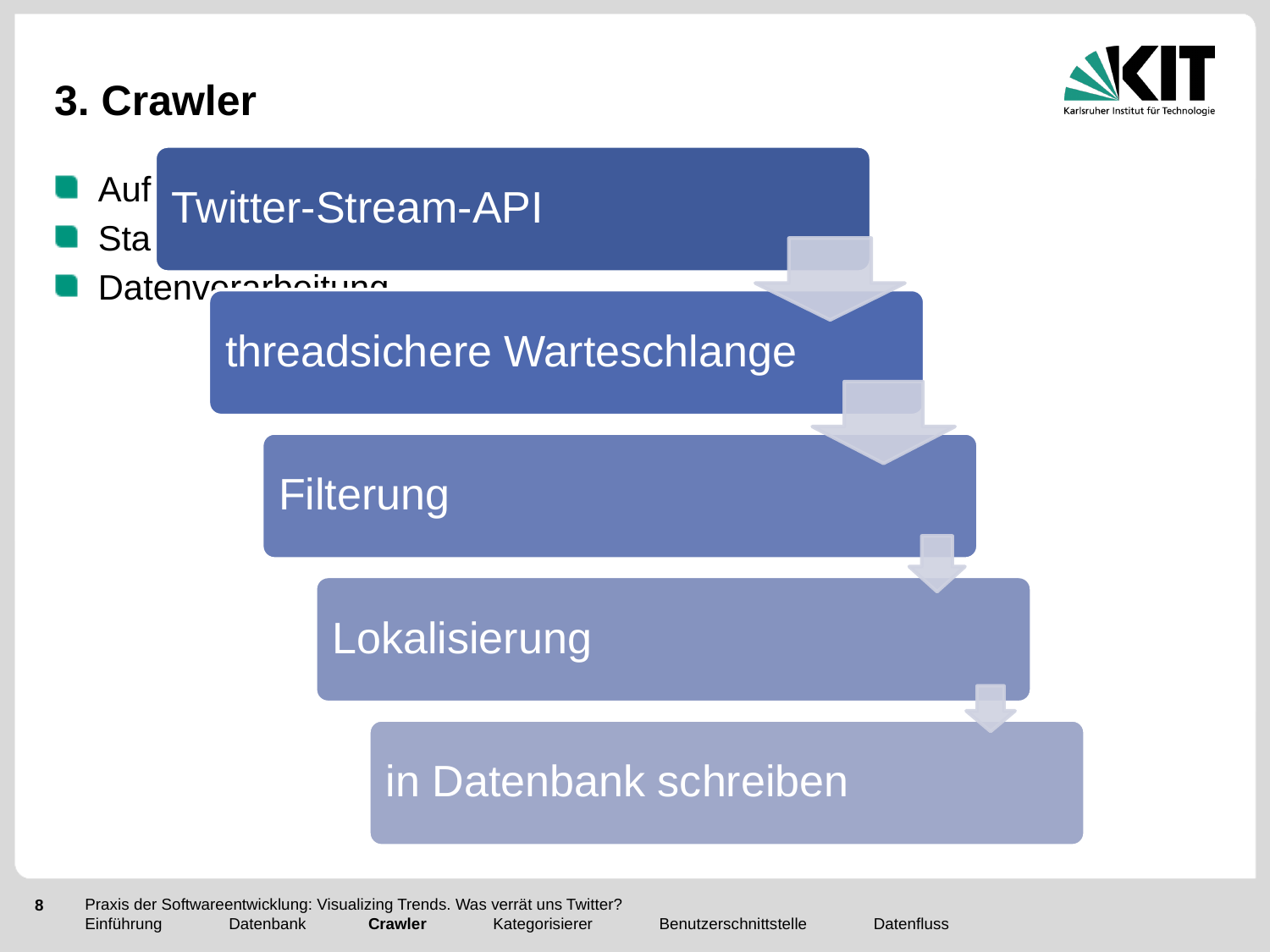

# 3. Crawler
Twitter-Stream-API
threadsichere Warteschlange
Filterung
Lokalisierung
in Datenbank schreiben

Aufbau
Start
Datenverarbeitung
Praxis der Softwareentwicklung: Visualizing Trends. Was verrät uns Twitter?
Einführung               Datenbank              Crawler               Kategorisierer               Benutzerschnittstelle               Datenfluss